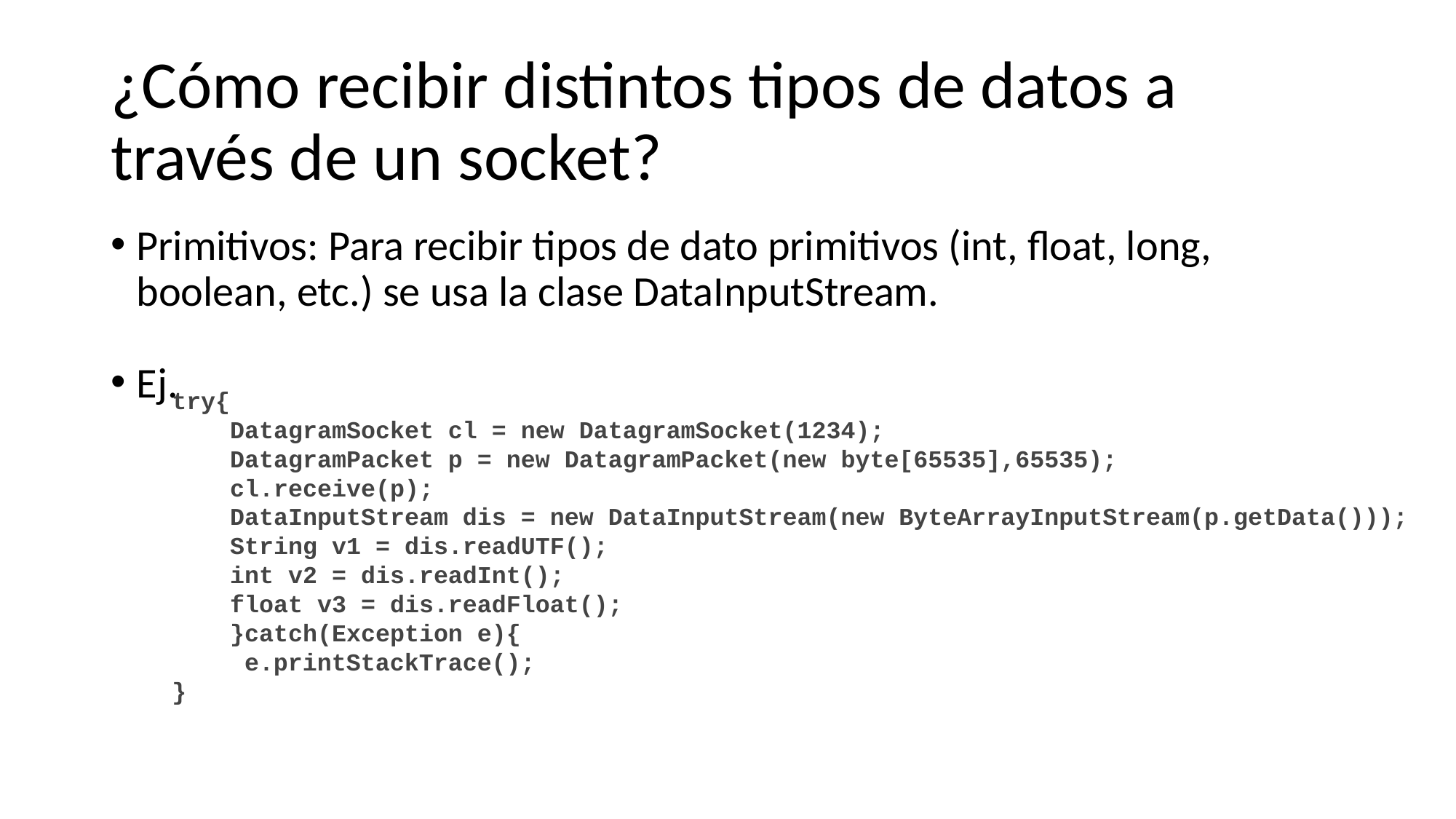

¿Cómo recibir distintos tipos de datos a través de un socket?
Primitivos: Para recibir tipos de dato primitivos (int, float, long, boolean, etc.) se usa la clase DataInputStream.

Ej.
try{
    DatagramSocket cl = new DatagramSocket(1234);
    DatagramPacket p = new DatagramPacket(new byte[65535],65535);
    cl.receive(p);
    DataInputStream dis = new DataInputStream(new ByteArrayInputStream(p.getData()));
    String v1 = dis.readUTF();
    int v2 = dis.readInt();
    float v3 = dis.readFloat();
    }catch(Exception e){
     e.printStackTrace();
}